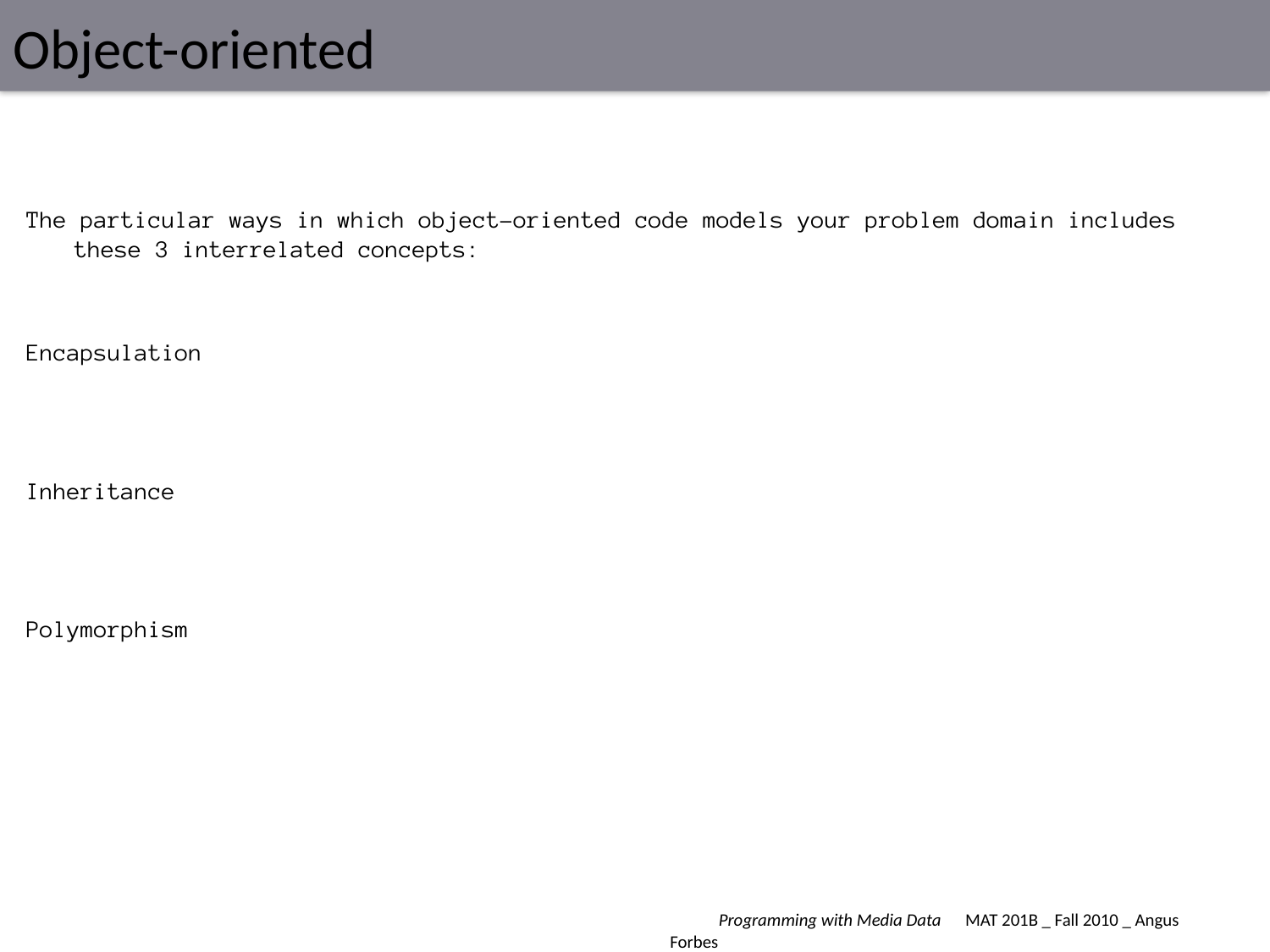

# Object-oriented

The particular ways in which object-oriented code models your problem domain includes these 3 interrelated concepts:

Encapsulation

Inheritance

Polymorphism